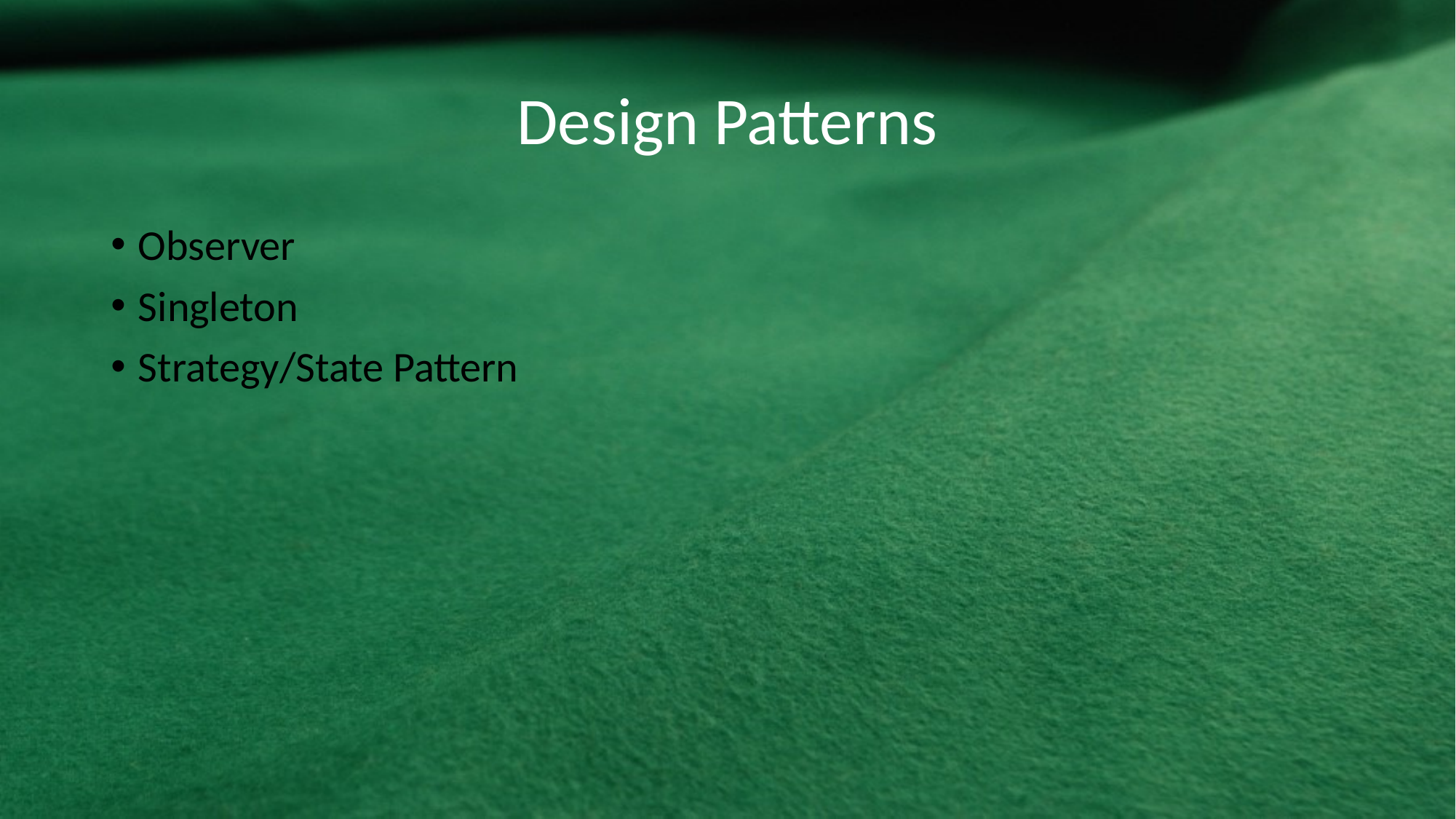

# Design Patterns
Observer
Singleton
Strategy/State Pattern